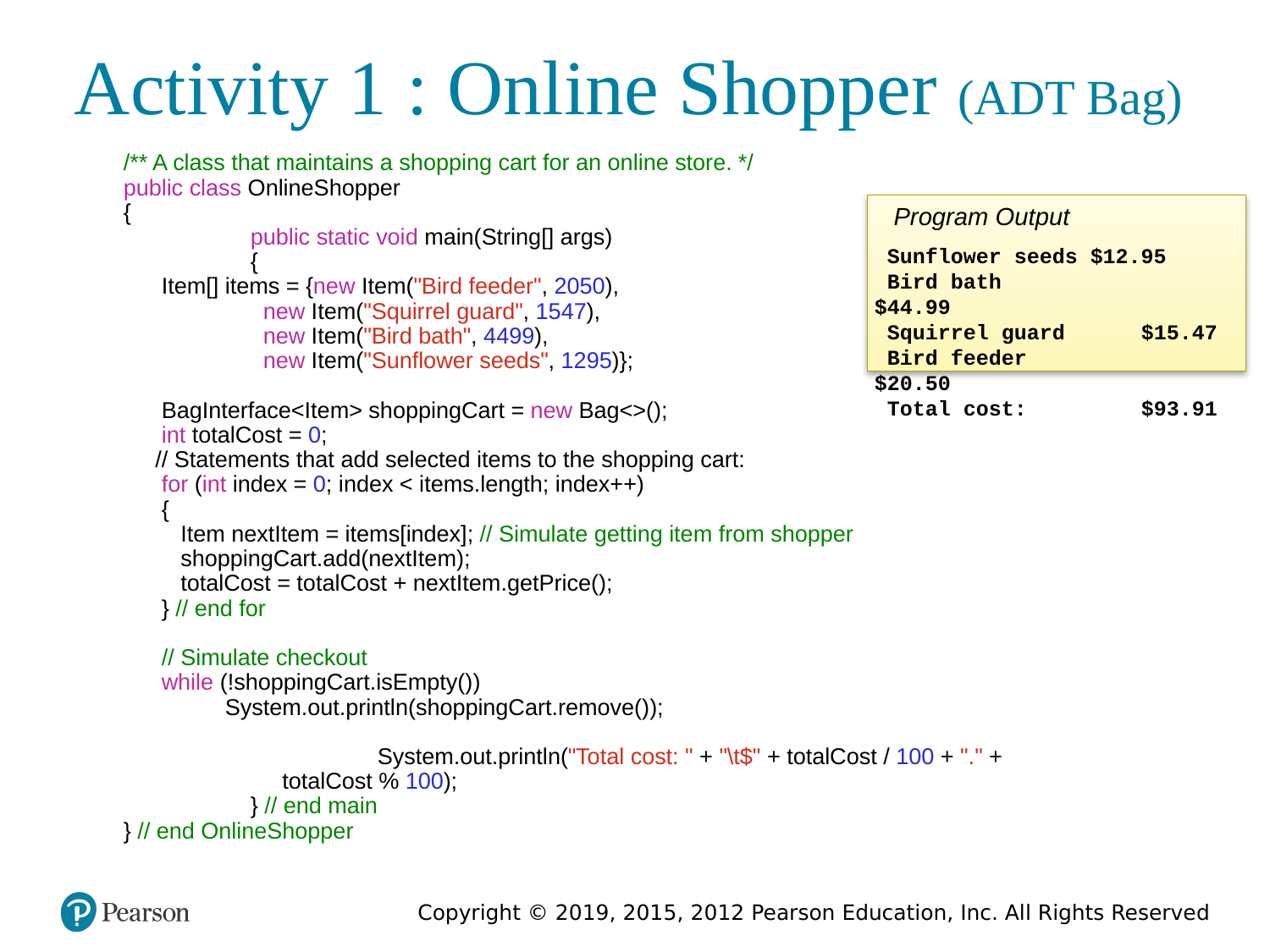

# Activity 1 : Online Shopper (ADT Bag)
/** A class that maintains a shopping cart for an online store. */
public class OnlineShopper
{
	public static void main(String[] args)
	{
      Item[] items = {new Item("Bird feeder", 2050),
                      new Item("Squirrel guard", 1547),
                      new Item("Bird bath", 4499),
                      new Item("Sunflower seeds", 1295)};

      BagInterface<Item> shoppingCart = new Bag<>();
      int totalCost = 0;
     // Statements that add selected items to the shopping cart:
      for (int index = 0; index < items.length; index++)
      {
         Item nextItem = items[index]; // Simulate getting item from shopper
         shoppingCart.add(nextItem);
         totalCost = totalCost + nextItem.getPrice();
      } // end for

      // Simulate checkout
      while (!shoppingCart.isEmpty())
                System.out.println(shoppingCart.remove());

		System.out.println("Total cost: " + "\t$" + totalCost / 100 + "." +
                         totalCost % 100);
	} // end main
} // end OnlineShopper
Program Output

 Sunflower seeds $12.95
 Bird bath	    $44.99
 Squirrel guard	 $15.47
 Bird feeder	    $20.50
 Total cost: 	 $93.91